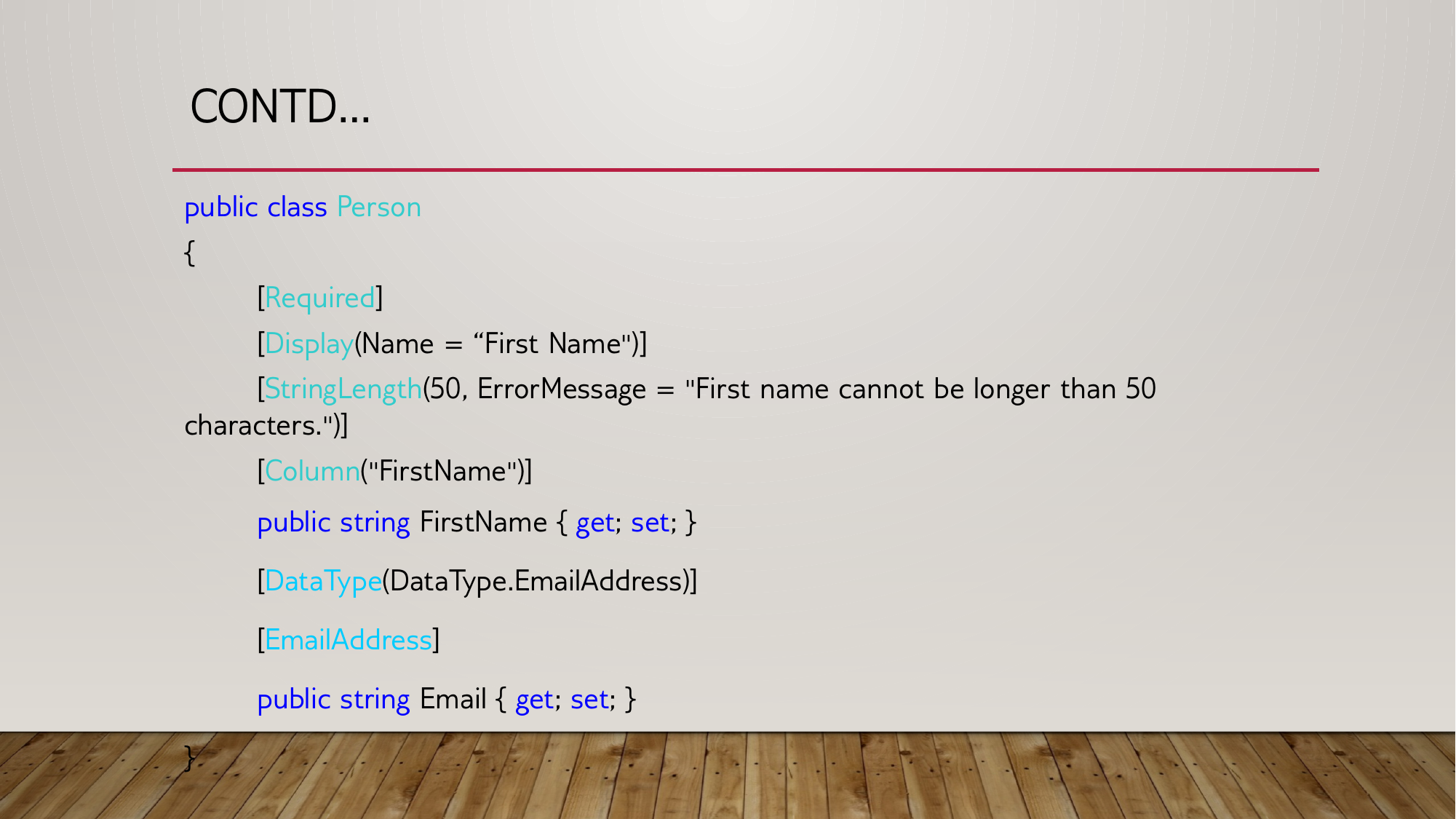

# Contd…
public class Person
{
        [Required]
        [Display(Name = “First Name")]
        [StringLength(50, ErrorMessage = "First name cannot be longer than 50 characters.")]
        [Column("FirstName")]
  public string FirstName { get; set; }
        [DataType(DataType.EmailAddress)]
        [EmailAddress]
        public string Email { get; set; }
}